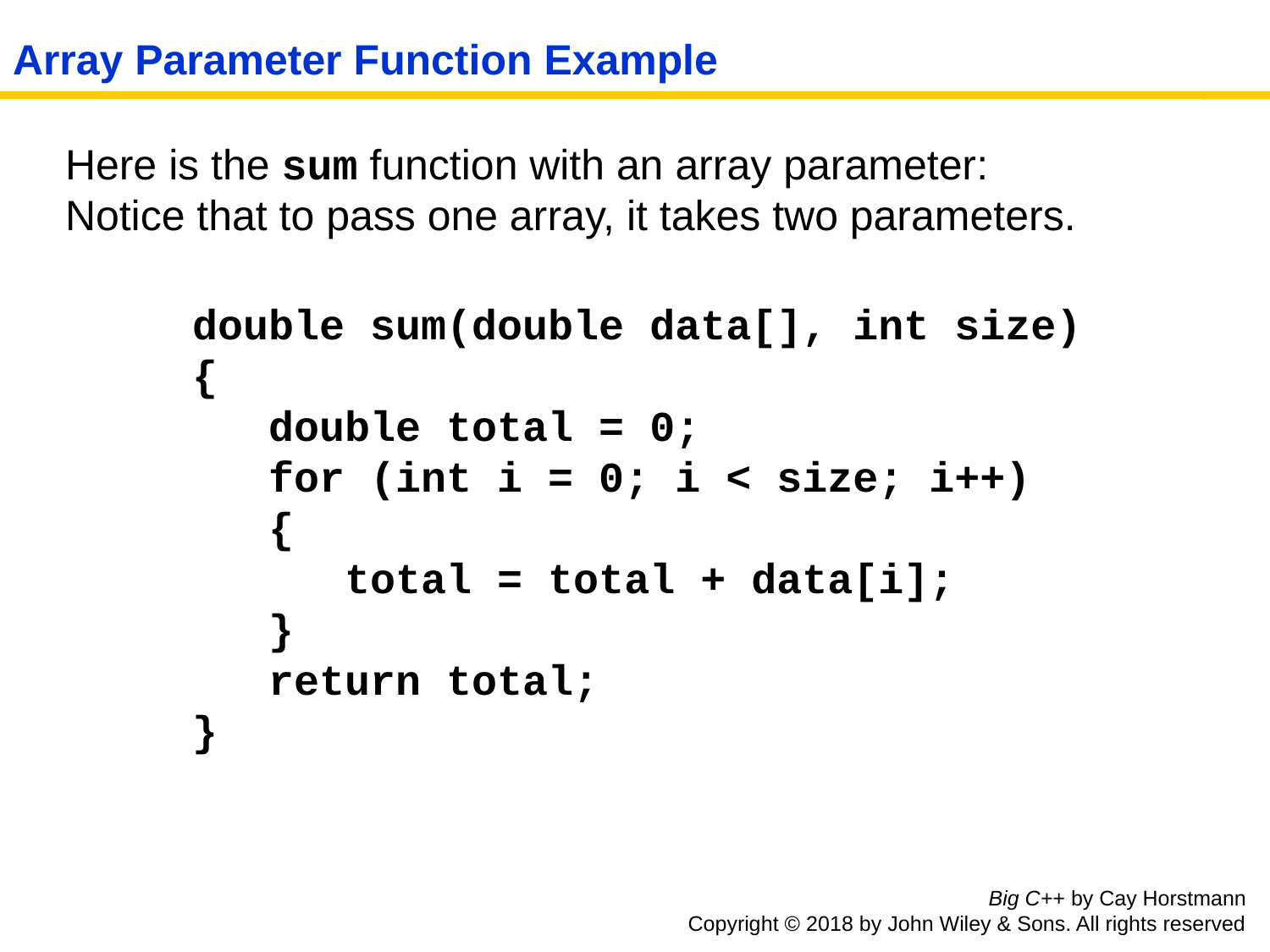

# Array Parameter Function Example
 	Here is the sum function with an array parameter:
Notice that to pass one array, it takes two parameters.

		double sum(double data[], int size)
	{
	   double total = 0;
	   for (int i = 0; i < size; i++)
	   {
	      total = total + data[i];
	   }
	   return total;
	}

Big C++ by Cay Horstmann
Copyright © 2018 by John Wiley & Sons. All rights reserved